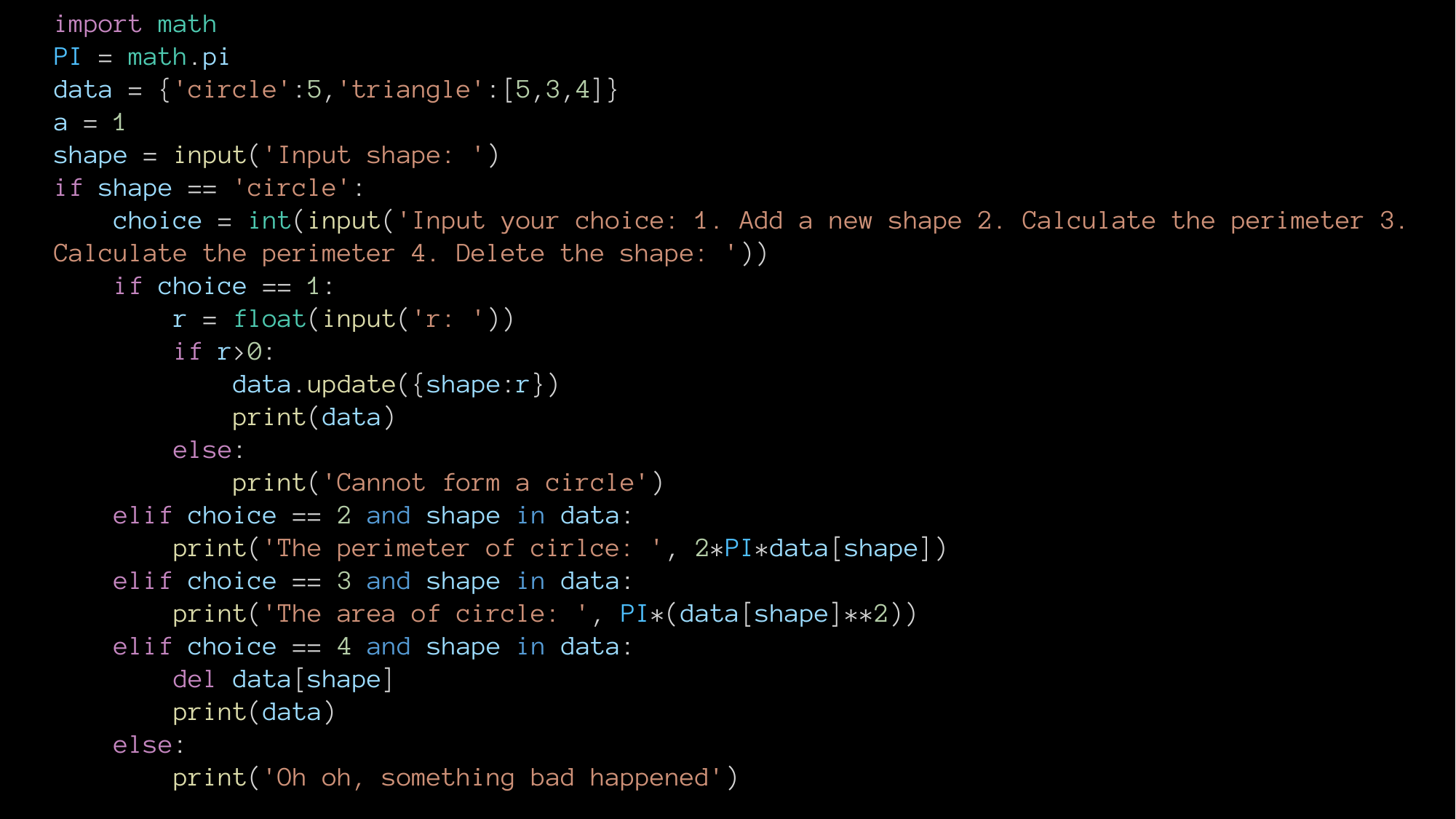

import math
PI = math.pi
data = {'circle':5,'triangle':[5,3,4]}
a = 1
shape = input('Input shape: ')
if shape == 'circle':
    choice = int(input('Input your choice: 1. Add a new shape 2. Calculate the perimeter 3. Calculate the perimeter 4. Delete the shape: '))
    if choice == 1:
        r = float(input('r: '))
        if r>0:
            data.update({shape:r})
            print(data)
        else:
            print('Cannot form a circle')
    elif choice == 2 and shape in data:
        print('The perimeter of cirlce: ', 2*PI*data[shape])
    elif choice == 3 and shape in data:
        print('The area of circle: ', PI*(data[shape]**2))
    elif choice == 4 and shape in data:
        del data[shape]
        print(data)
    else:
        print('Oh oh, something bad happened')